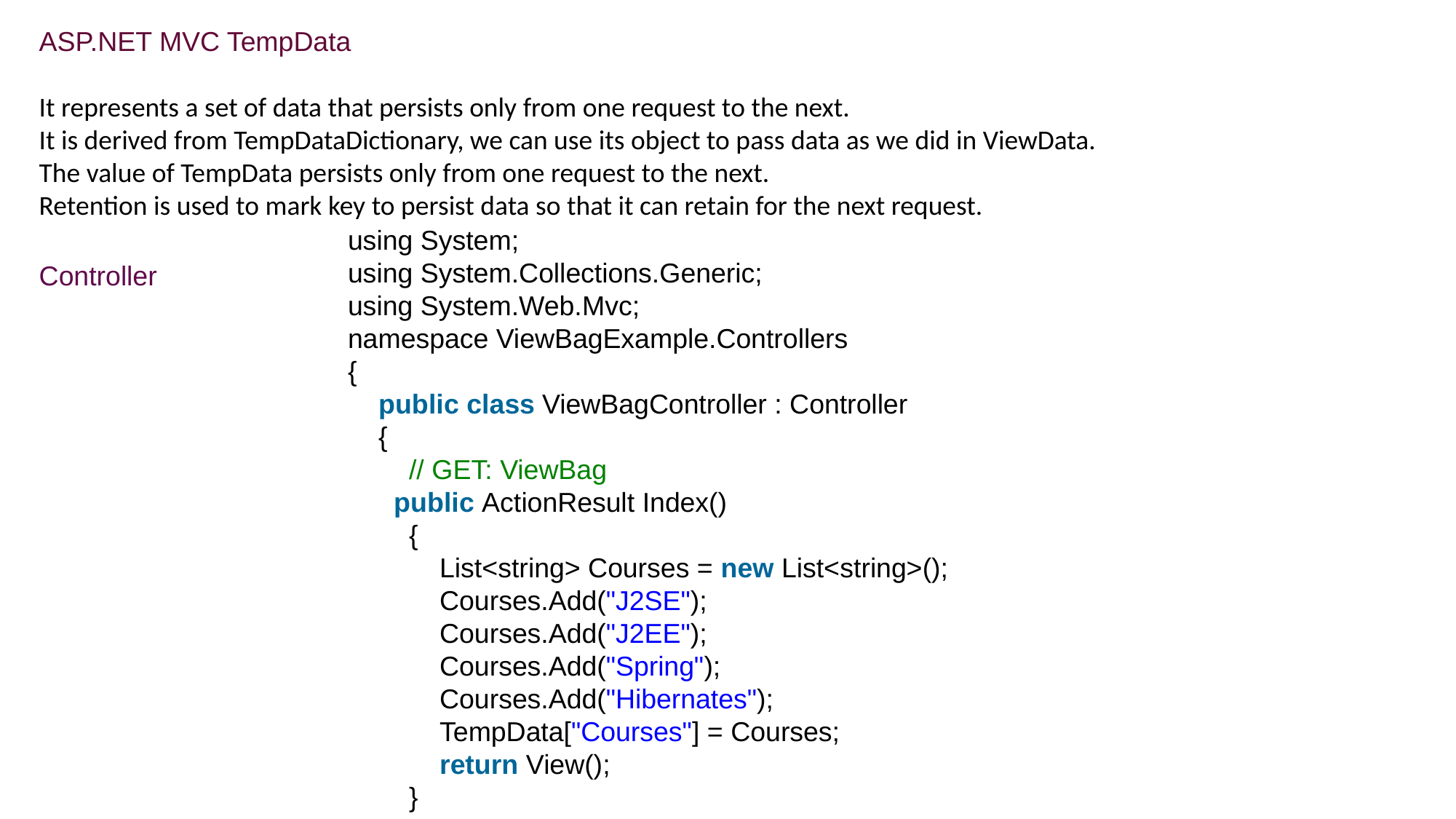

ASP.NET MVC TempData

It represents a set of data that persists only from one request to the next.
It is derived from TempDataDictionary, we can use its object to pass data as we did in ViewData.
The value of TempData persists only from one request to the next.
Retention is used to mark key to persist data so that it can retain for the next request.
using System;
using System.Collections.Generic;
using System.Web.Mvc;
namespace ViewBagExample.Controllers
{
    public class ViewBagController : Controller
    {
        // GET: ViewBag
      public ActionResult Index()
        {
            List<string> Courses = new List<string>();
            Courses.Add("J2SE");
            Courses.Add("J2EE");
            Courses.Add("Spring");
            Courses.Add("Hibernates");
            TempData["Courses"] = Courses;
            return View();
        }

Controller